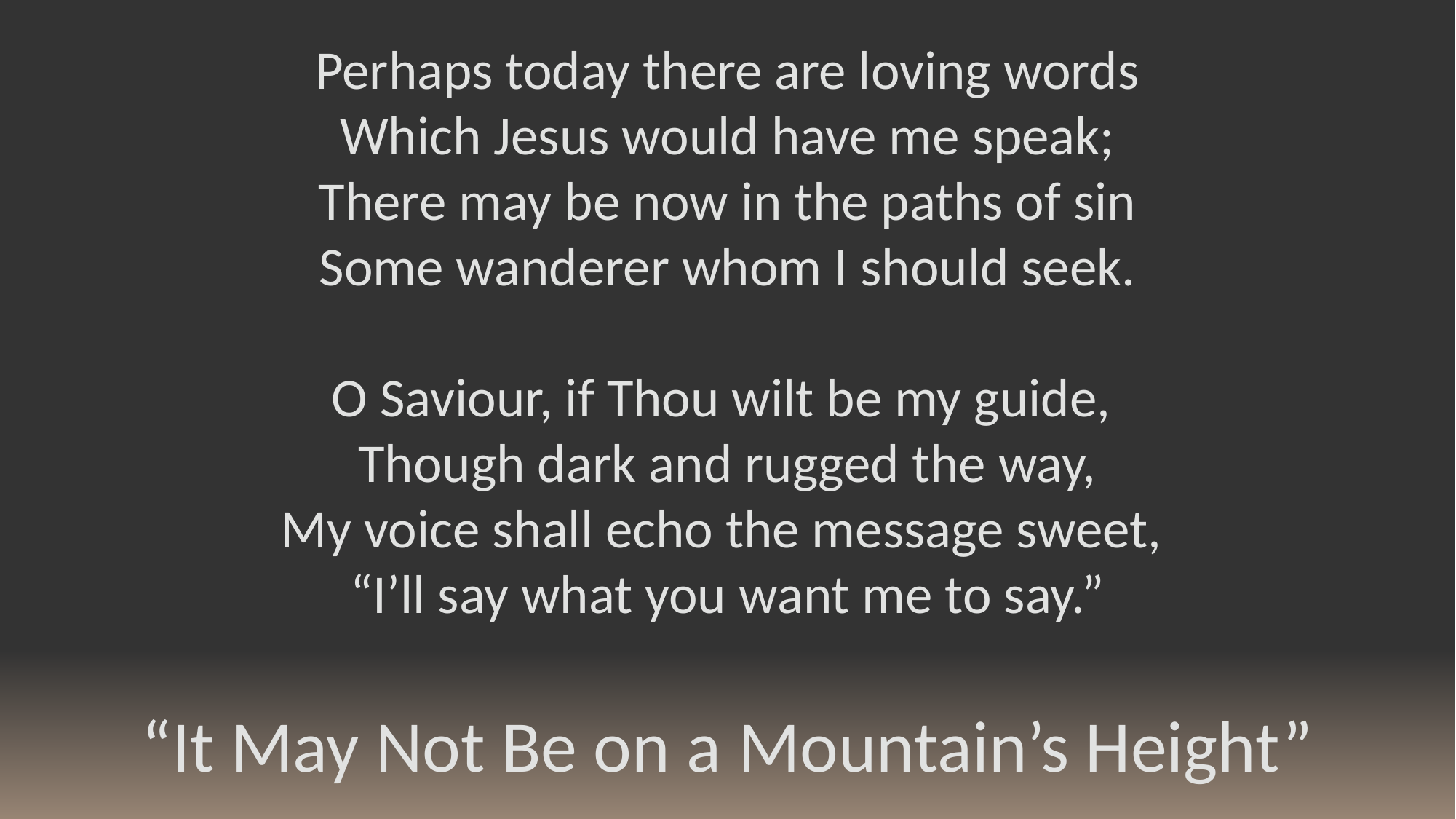

Perhaps today there are loving words
Which Jesus would have me speak;
There may be now in the paths of sin
Some wanderer whom I should seek.

O Saviour, if Thou wilt be my guide,
Though dark and rugged the way,
My voice shall echo the message sweet,
“I’ll say what you want me to say.”

“It May Not Be on a Mountain’s Height”